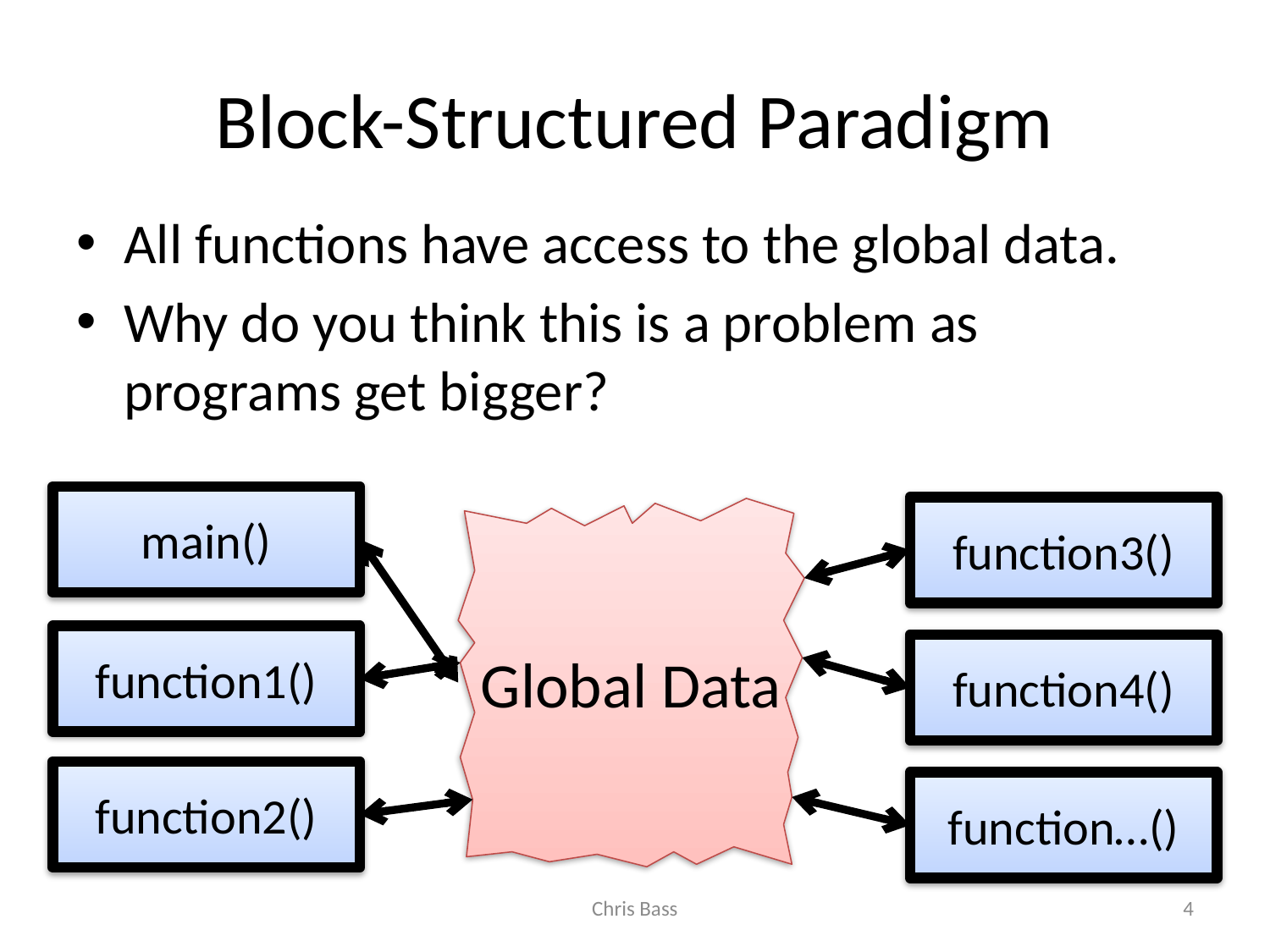

# Block-Structured Paradigm
All functions have access to the global data.
Why do you think this is a problem as programs get bigger?
main()
function3()
Global Data
function1()
function4()
function2()
function…()
Chris Bass
4